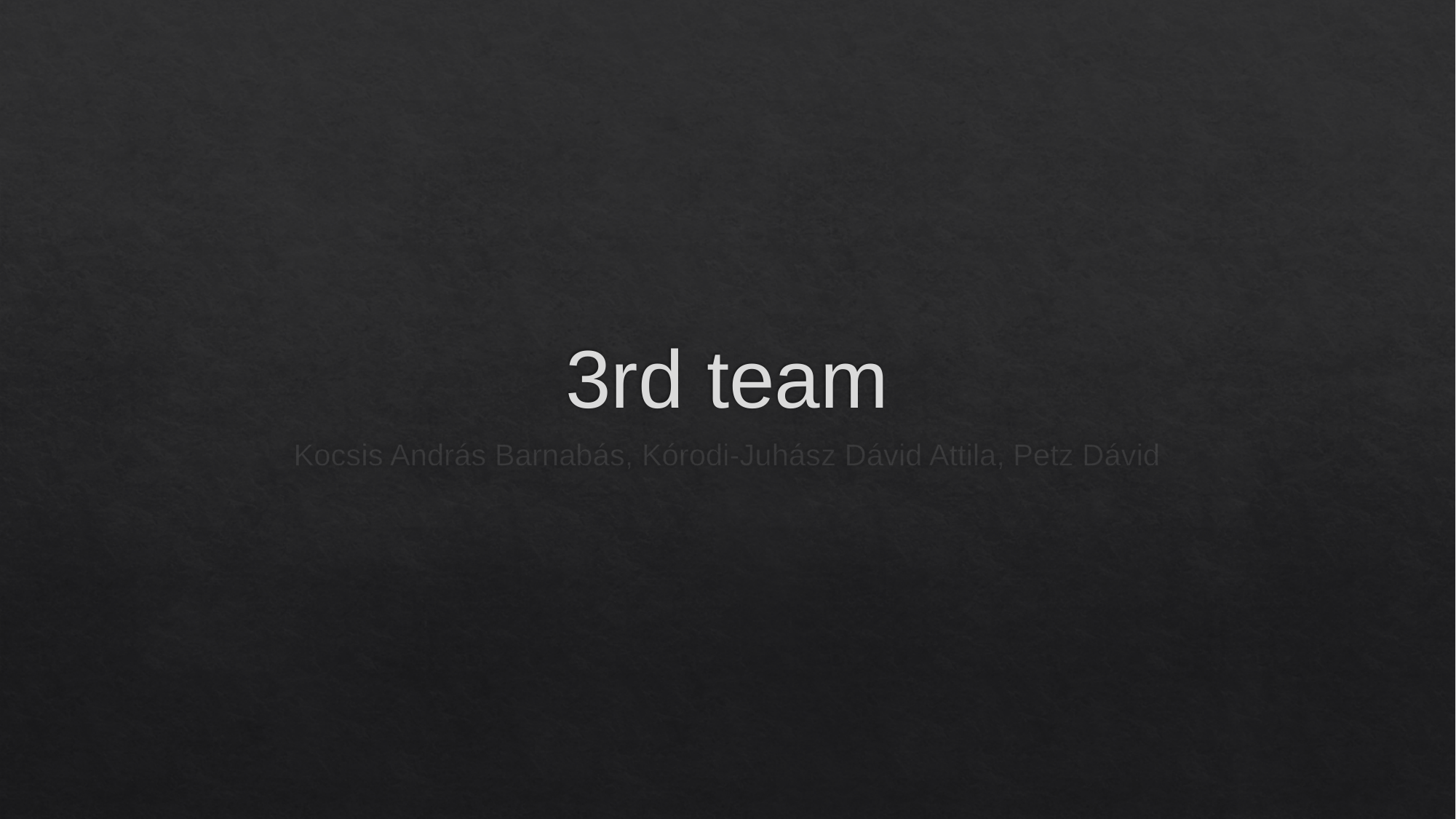

# 3rd team
Kocsis András Barnabás, Kórodi-Juhász Dávid Attila, Petz Dávid